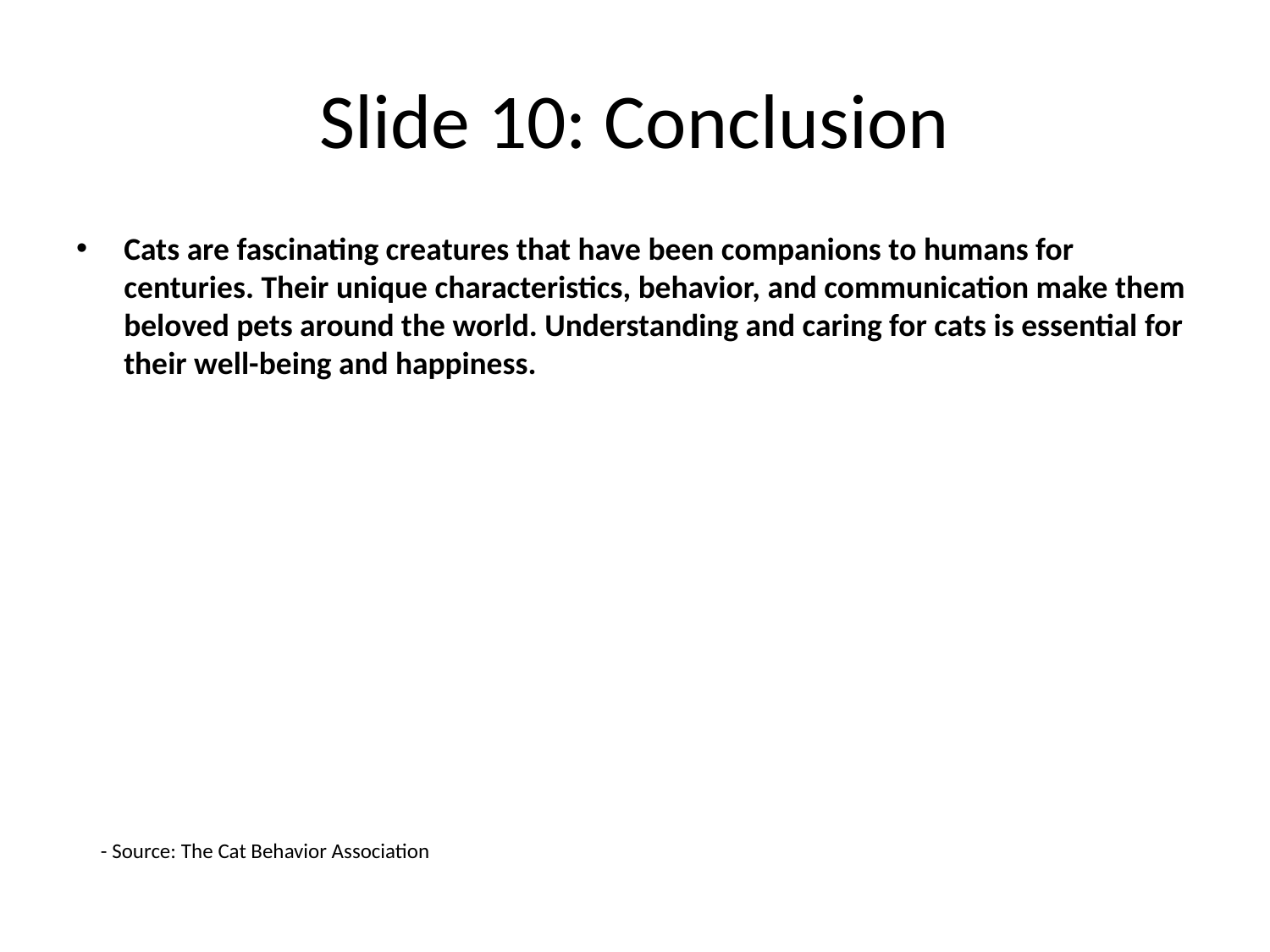

# Slide 10: Conclusion
Cats are fascinating creatures that have been companions to humans for centuries. Their unique characteristics, behavior, and communication make them beloved pets around the world. Understanding and caring for cats is essential for their well-being and happiness.

- Source: The Cat Behavior Association